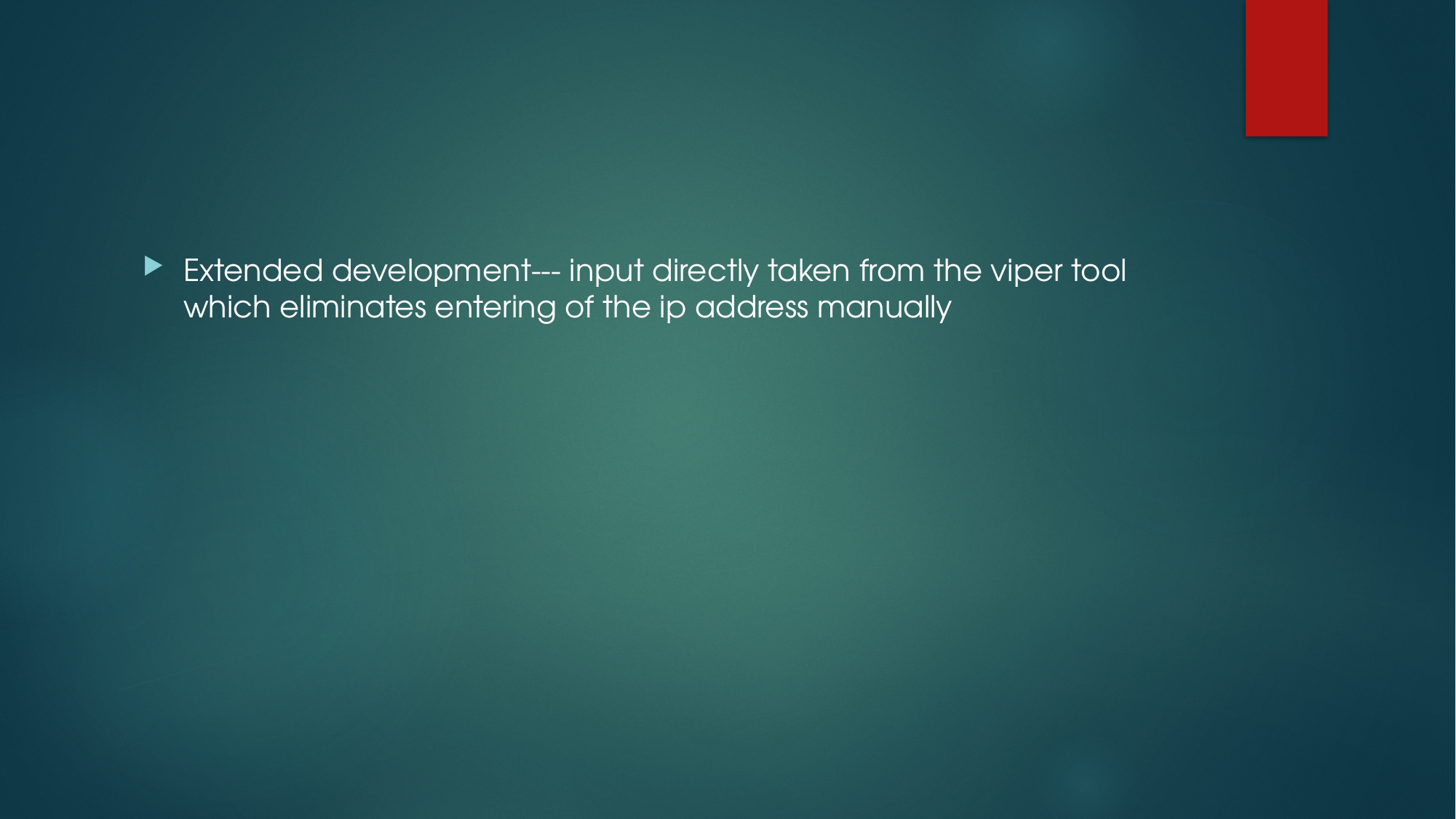

#
Extended development--- input directly taken from the viper tool which eliminates entering of the ip address manually